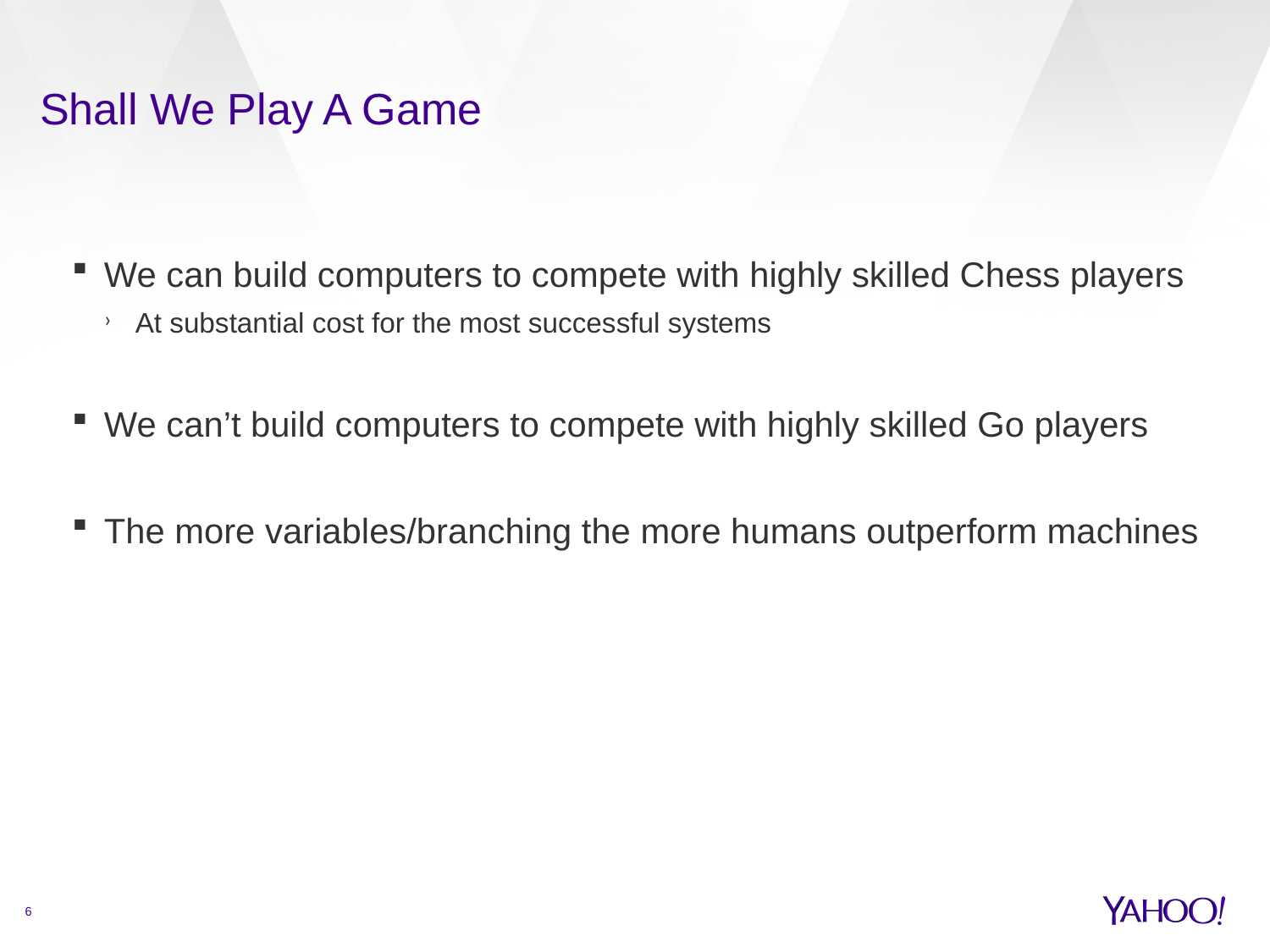

# Shall We Play A Game
We can build computers to compete with highly skilled Chess players
At substantial cost for the most successful systems

We can’t build computers to compete with highly skilled Go players

The more variables/branching the more humans outperform machines

6